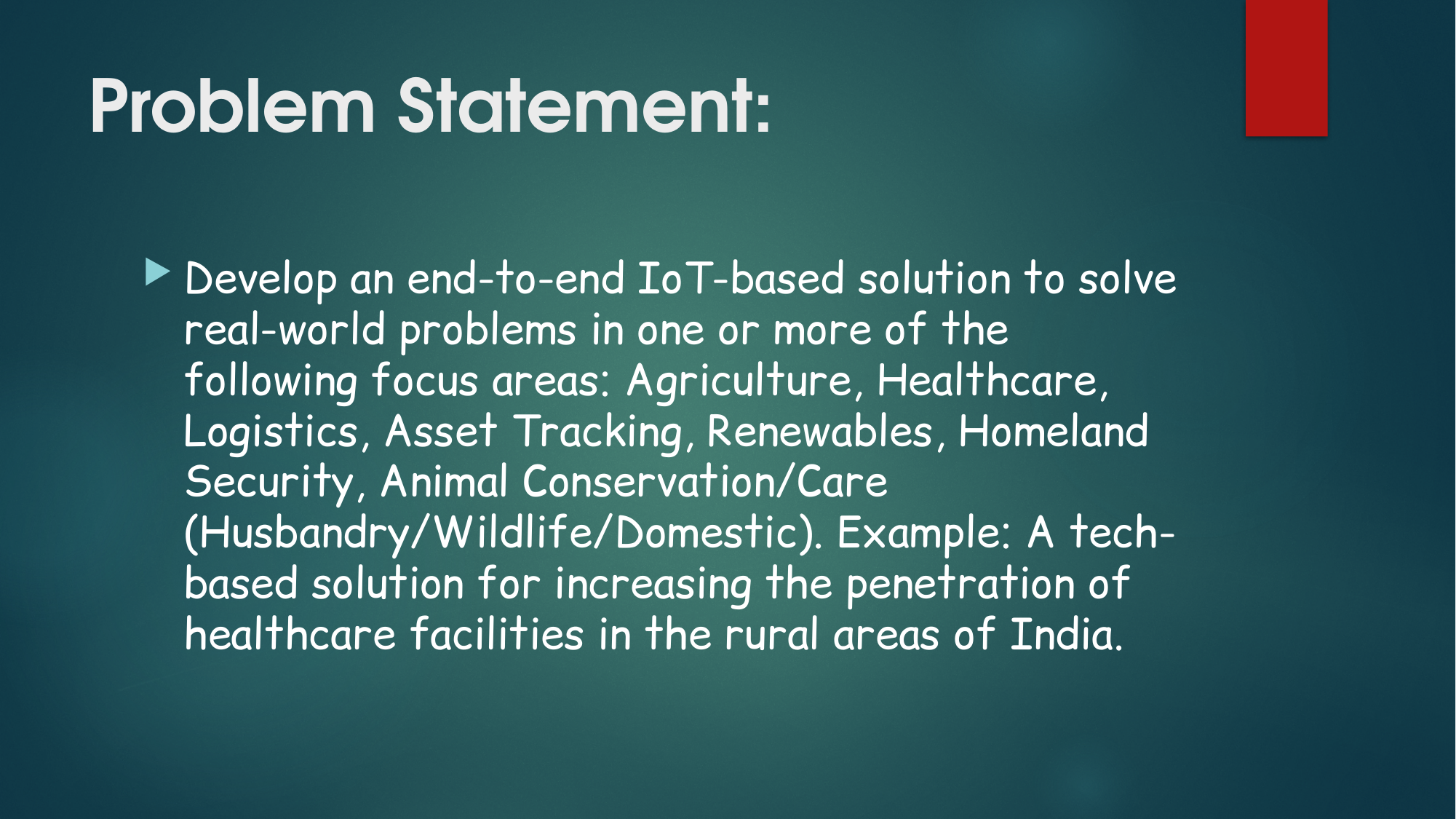

# Problem Statement:
Develop an end-to-end IoT-based solution to solve real-world problems in one or more of the following focus areas: Agriculture, Healthcare, Logistics, Asset Tracking, Renewables, Homeland Security, Animal Conservation/Care (Husbandry/Wildlife/Domestic). Example: A tech-based solution for increasing the penetration of healthcare facilities in the rural areas of India.